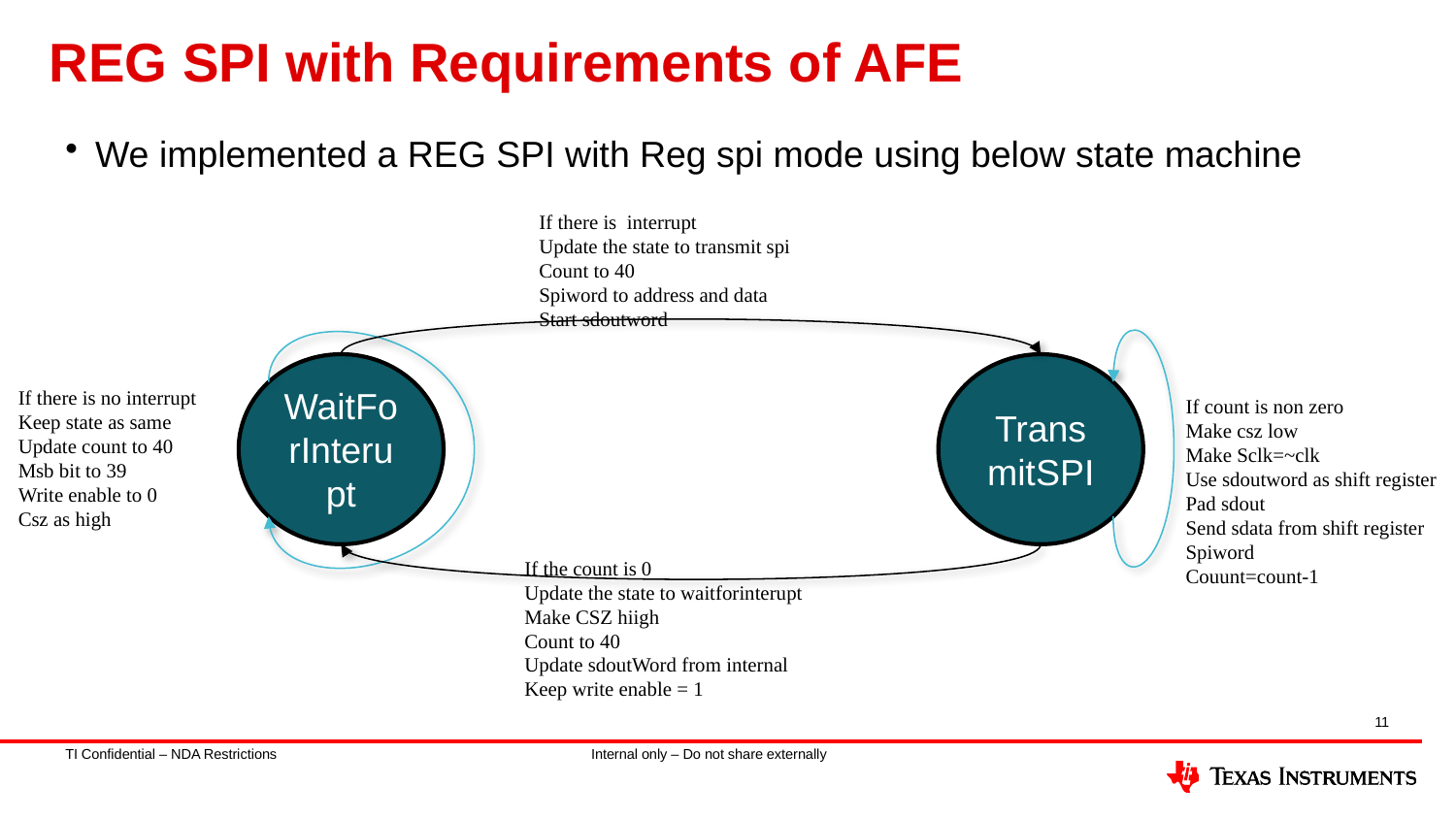

# REG SPI with Requirements of AFE
We implemented a REG SPI with Reg spi mode using below state machine
If there is  interrupt
Update the state to transmit spi
Count to 40
Spiword to address and data
Start sdoutword

WaitForInterupt
TransmitSPI
If there is no interrupt
Keep state as same
Update count to 40
Msb bit to 39
Write enable to 0
Csz as high
If count is non zero
Make csz low
Make Sclk=~clk
Use sdoutword as shift register
Pad sdout
Send sdata from shift register
Spiword
Couunt=count-1

If the count is 0
Update the state to waitforinterupt
Make CSZ hiigh
Count to 40
Update sdoutWord from internal
Keep write enable = 1

11